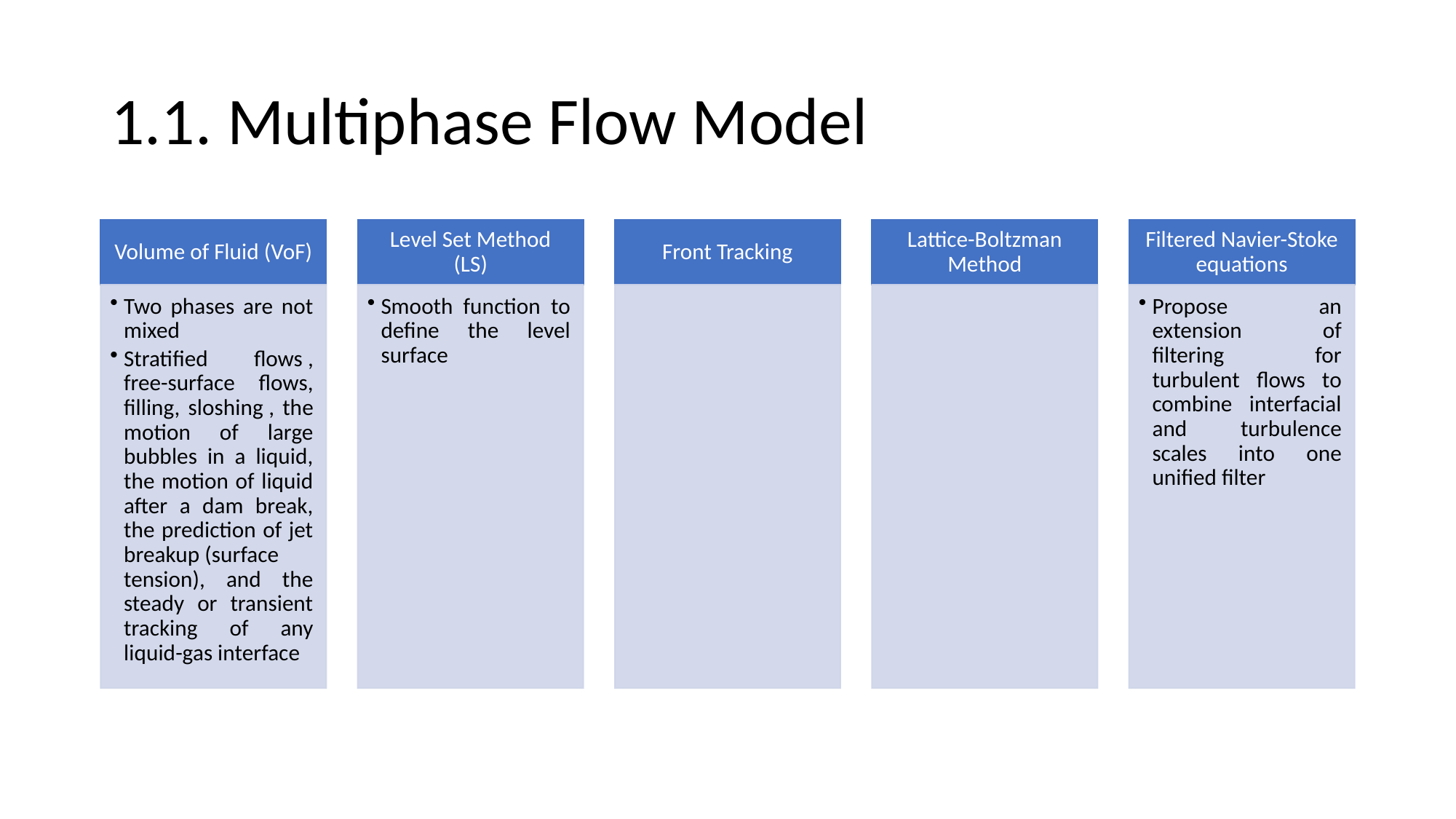

# 1.1. Multiphase Flow Model
Volume of Fluid (VoF)
Two phases are not mixed
Stratified flows , free-surface flows, filling, sloshing , the motion of large bubbles in a liquid, the motion of liquid after a dam break, the prediction of jet breakup (surface tension), and the steady or transient tracking of any liquid-gas interface
Level Set Method (LS)
Smooth function to define the level surface
Front Tracking

Lattice-Boltzman Method
Filtered Navier-Stoke equations
Propose an extension of filtering for turbulent flows to combine interfacial and turbulence scales into one unified filter